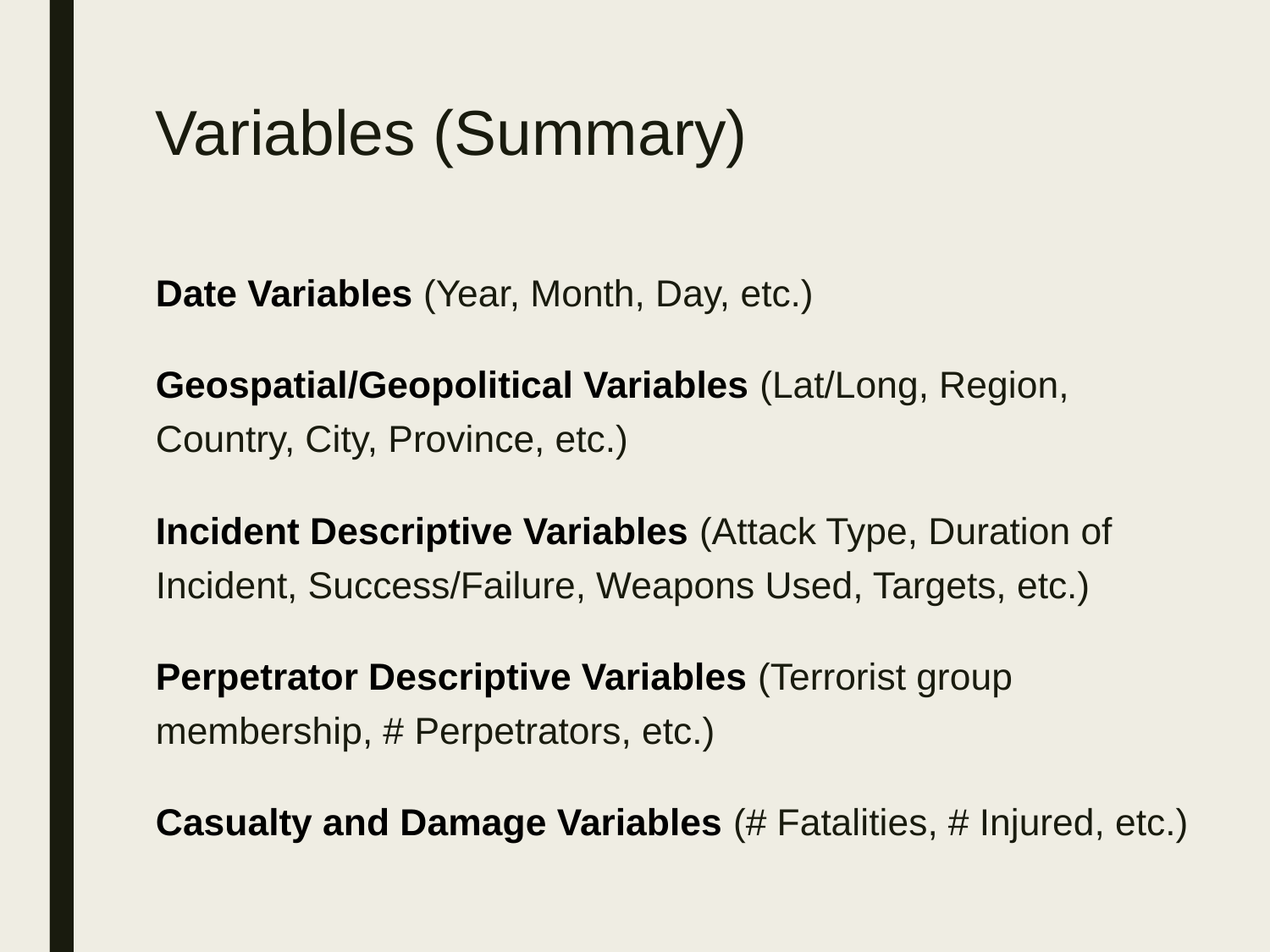

# Variables (Summary)
Date Variables (Year, Month, Day, etc.)

Geospatial/Geopolitical Variables (Lat/Long, Region, Country, City, Province, etc.)

Incident Descriptive Variables (Attack Type, Duration of Incident, Success/Failure, Weapons Used, Targets, etc.)

Perpetrator Descriptive Variables (Terrorist group membership, # Perpetrators, etc.)

Casualty and Damage Variables (# Fatalities, # Injured, etc.)